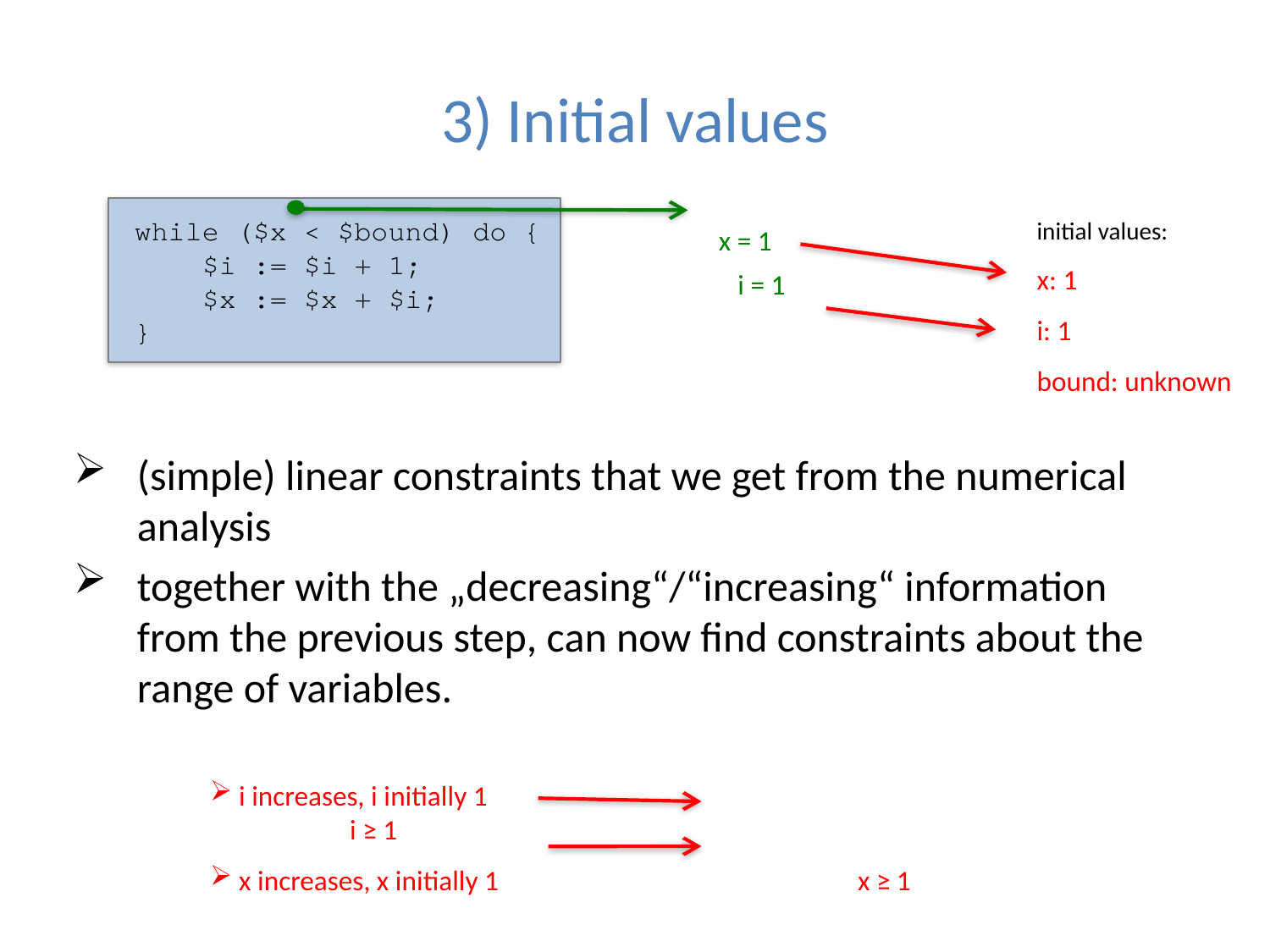

# 3) Initial values

while ($x < $bound) do {
    $i := $i + 1;
    $x := $x + $i;
}

initial values:

x: 1

i: 1

bound: unknown

x = 1
   i = 1

(simple) linear constraints that we get from the numerical analysis
together with the „decreasing“/“increasing“ information from the previous step, can now find constraints about the range of variables.

 i increases, i initially 1				  i ≥ 1

 x increases, x initially 1		  	  x ≥ 1